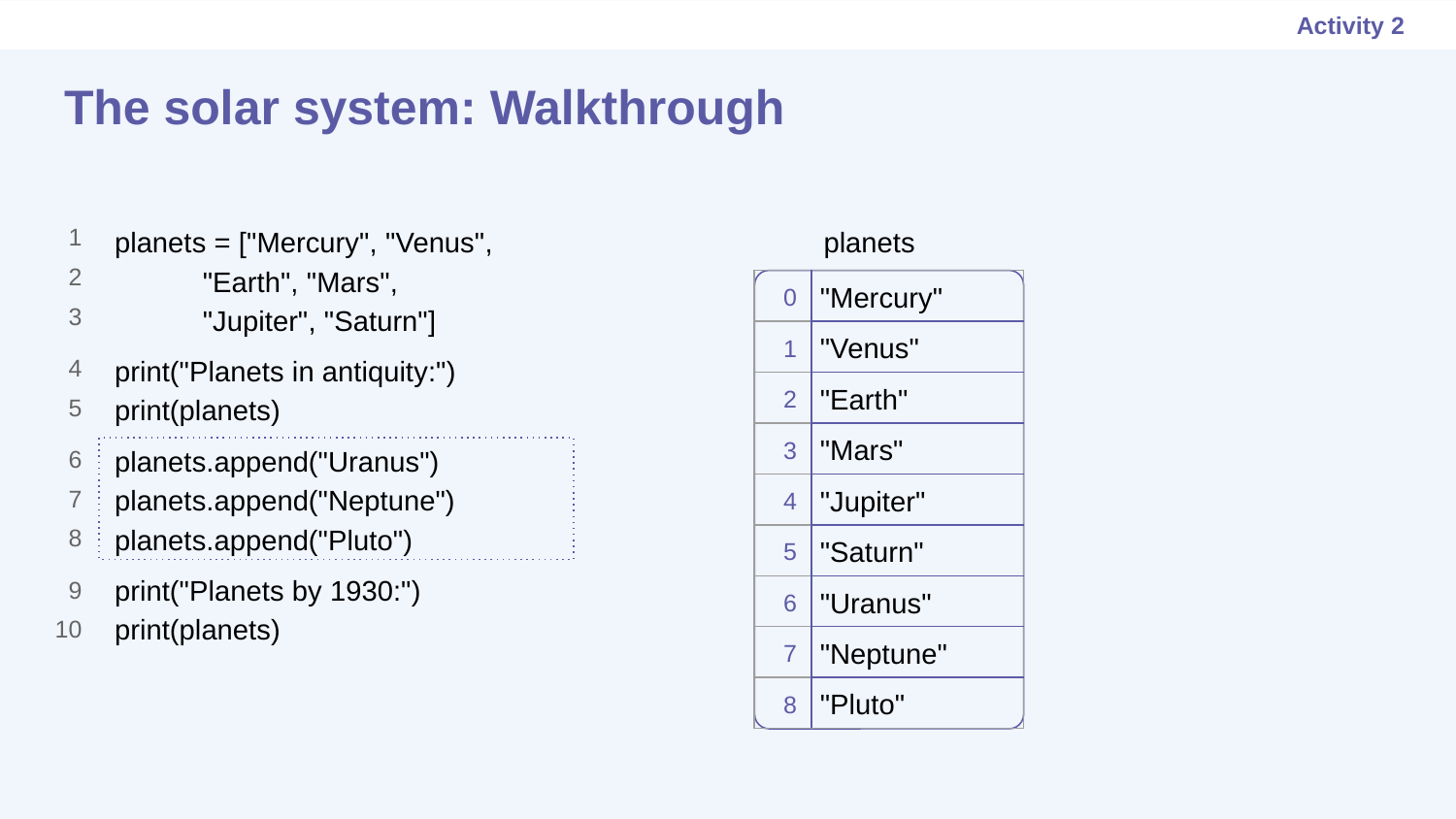

Activity 2
The solar system: Walkthrough
planets = ["Mercury", "Venus",
           "Earth", "Mars",
           "Jupiter", "Saturn"]
print("Planets in antiquity:")
print(planets)
planets.append("Uranus")
planets.append("Neptune")
planets.append("Pluto")
print("Planets by 1930:")
print(planets)
planets
1
2
3
4
5
6
7
8
9
10

| 0 | "Mercury" |
| --- | --- |
| 1 | "Venus" |
| 2 | "Earth" |
| 3 | "Mars" |
| 4 | "Jupiter" |
| 5 | "Saturn" |
| 6 | "Uranus" |
| 7 | "Neptune" |
| 8 | "Pluto" |